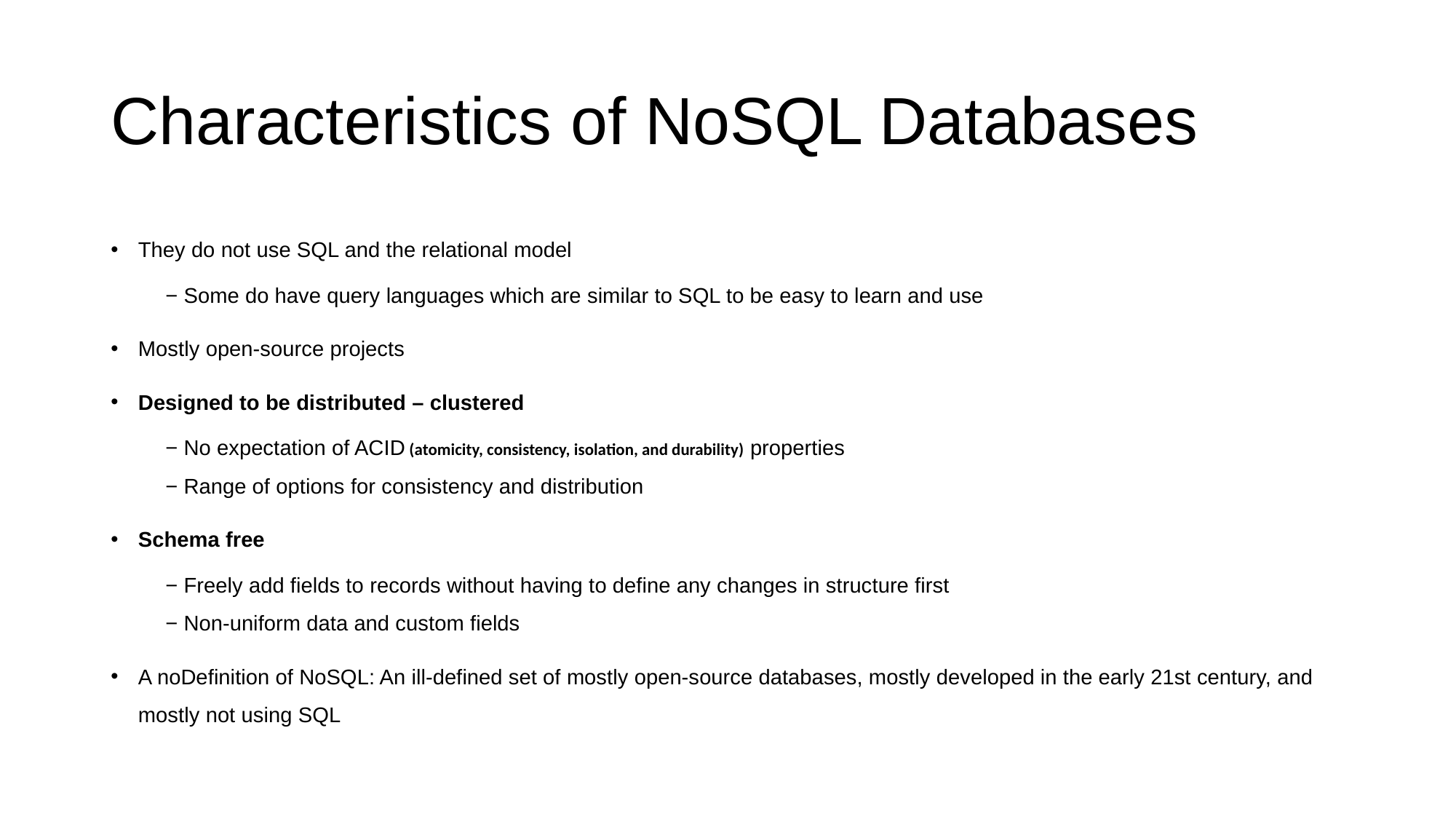

# Characteristics of NoSQL Databases
They do not use SQL and the relational model
− Some do have query languages which are similar to SQL to be easy to learn and use
Mostly open-source projects
Designed to be distributed – clustered
− No expectation of ACID (atomicity, consistency, isolation, and durability) properties
− Range of options for consistency and distribution
Schema free
− Freely add fields to records without having to define any changes in structure first
− Non-uniform data and custom fields
A noDefinition of NoSQL: An ill-defined set of mostly open-source databases, mostly developed in the early 21st century, and mostly not using SQL